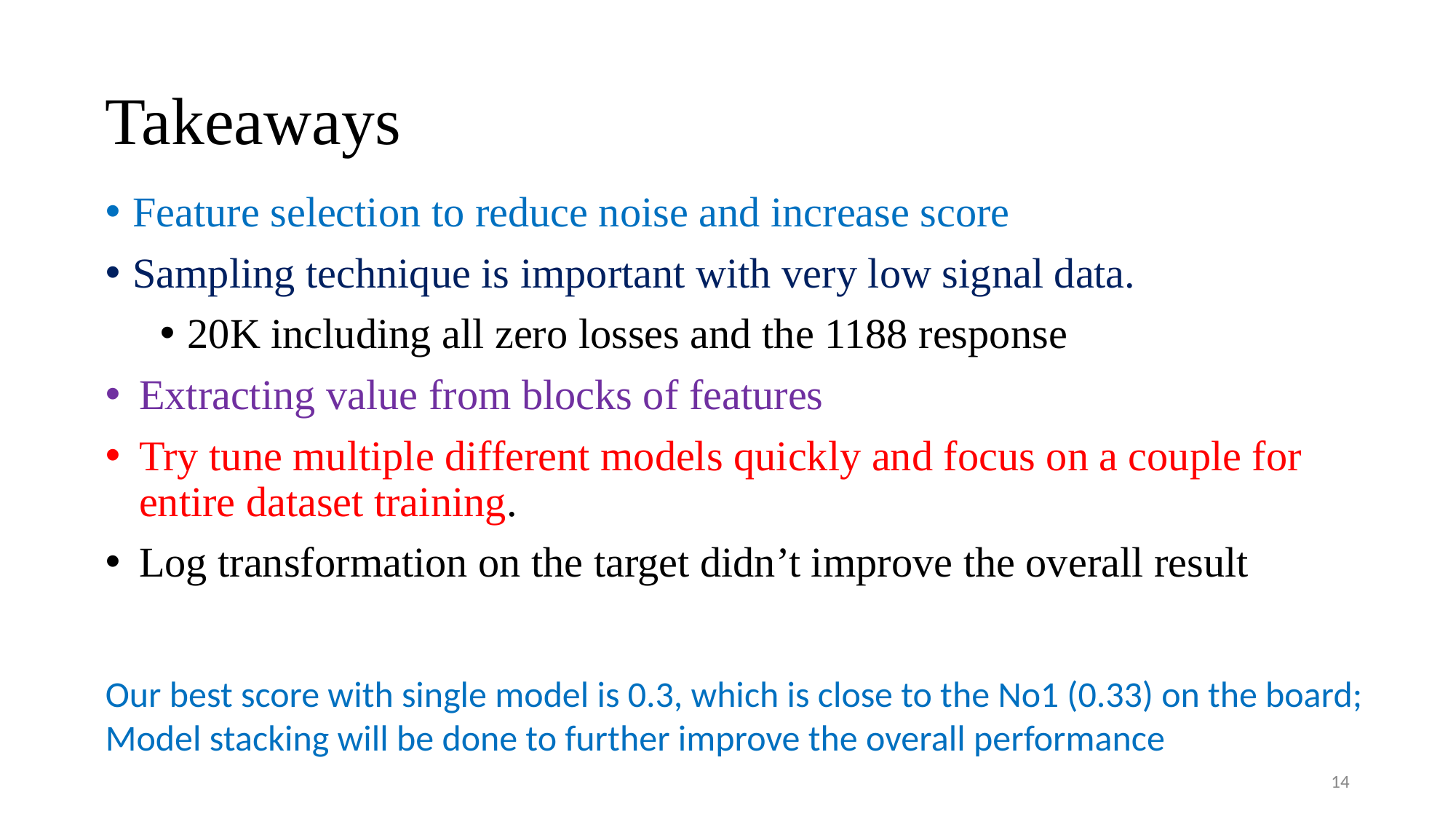

# Takeaways
Feature selection to reduce noise and increase score
Sampling technique is important with very low signal data.
20K including all zero losses and the 1188 response
Extracting value from blocks of features
Try tune multiple different models quickly and focus on a couple for entire dataset training.
Log transformation on the target didn’t improve the overall result

Our best score with single model is 0.3, which is close to the No1 (0.33) on the board;
Model stacking will be done to further improve the overall performance
14